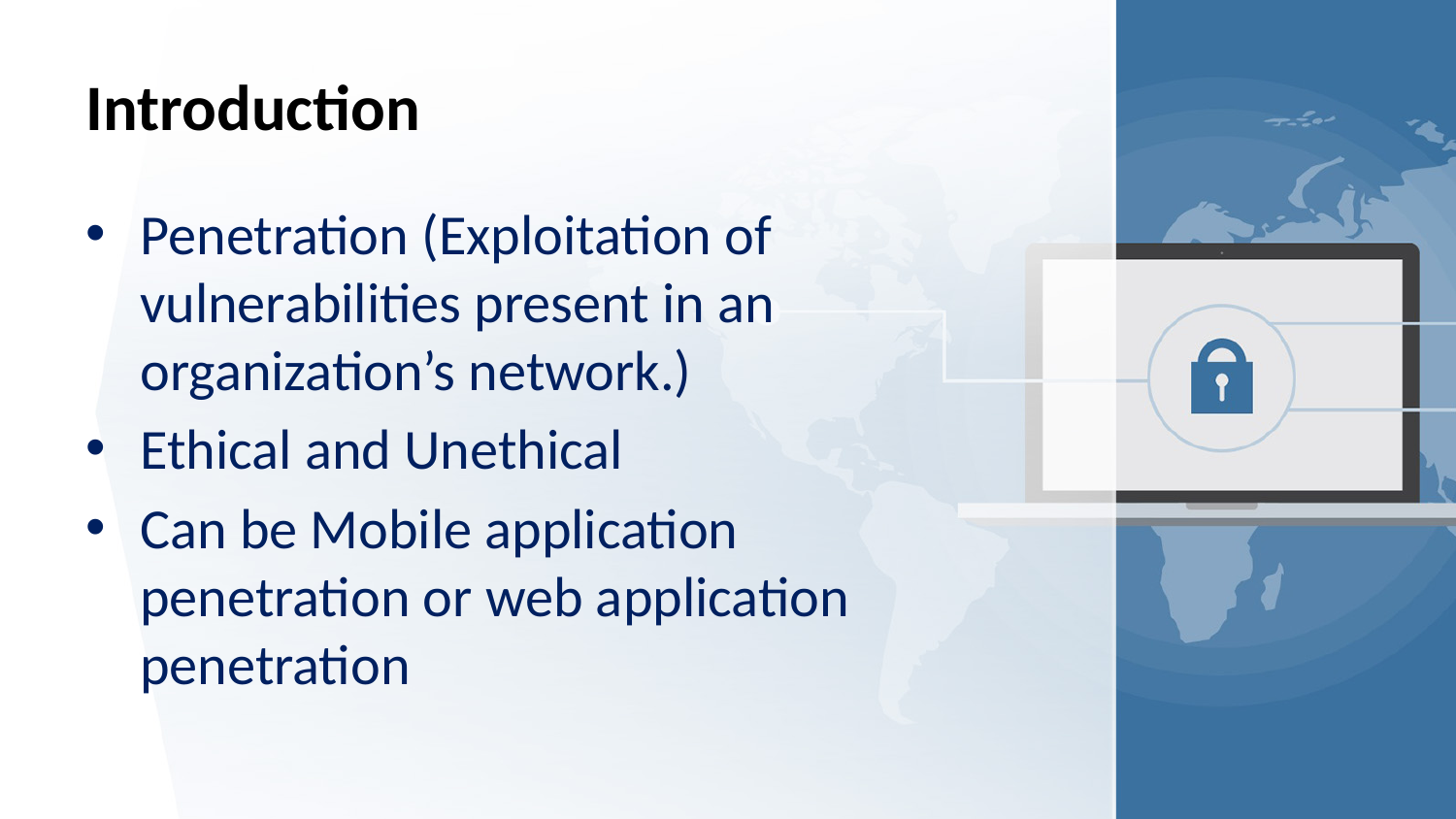

# Introduction
Penetration (Exploitation of vulnerabilities present in an organization’s network.)
Ethical and Unethical
Can be Mobile application penetration or web application penetration